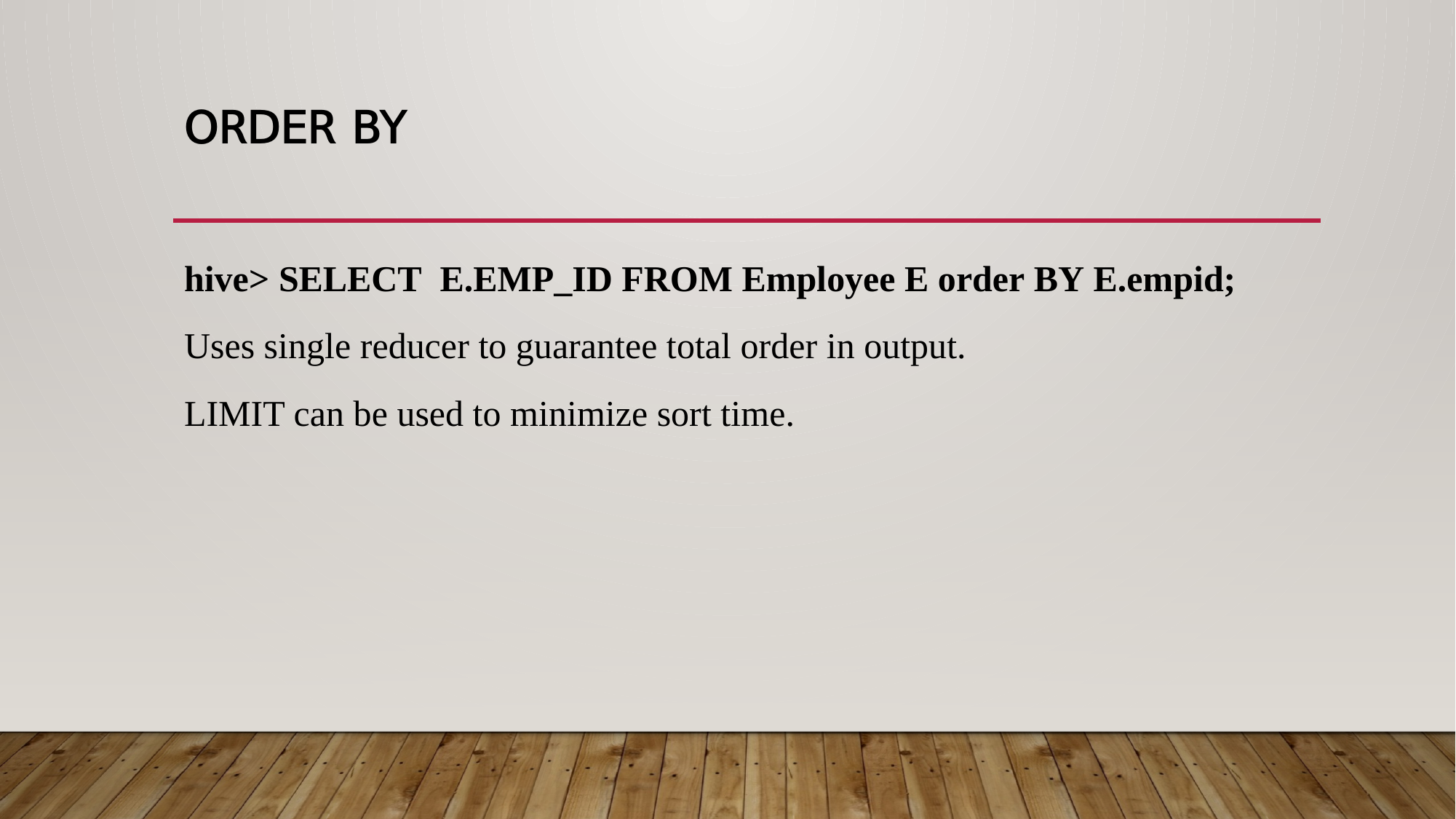

# Order by
hive> SELECT  E.EMP_ID FROM Employee E order BY E.empid;
Uses single reducer to guarantee total order in output.
LIMIT can be used to minimize sort time.